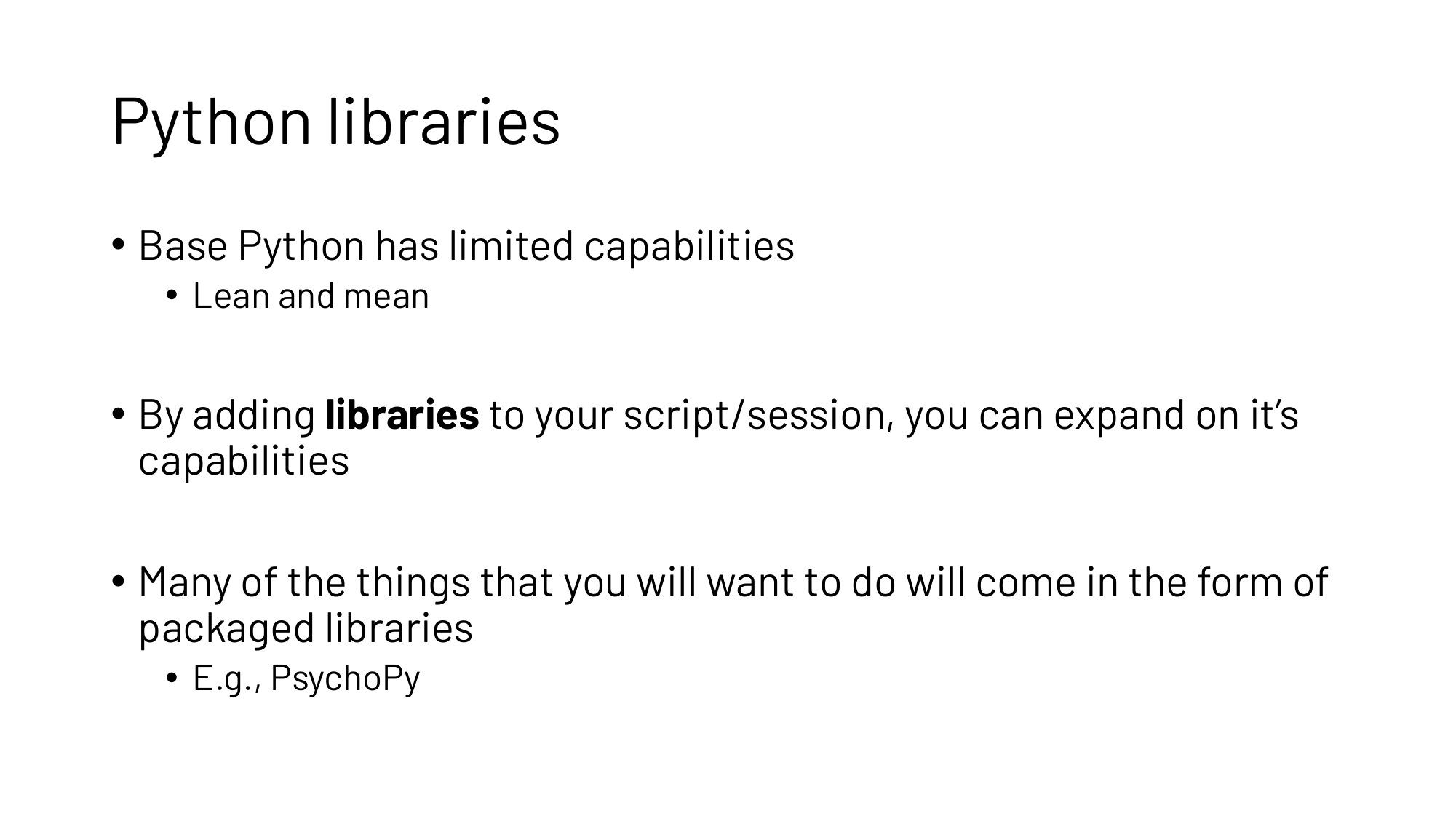

# Python libraries
Base Python has limited capabilities
Lean and mean

By adding libraries to your script/session, you can expand on it’s capabilities

Many of the things that you will want to do will come in the form of packaged libraries
E.g., PsychoPy